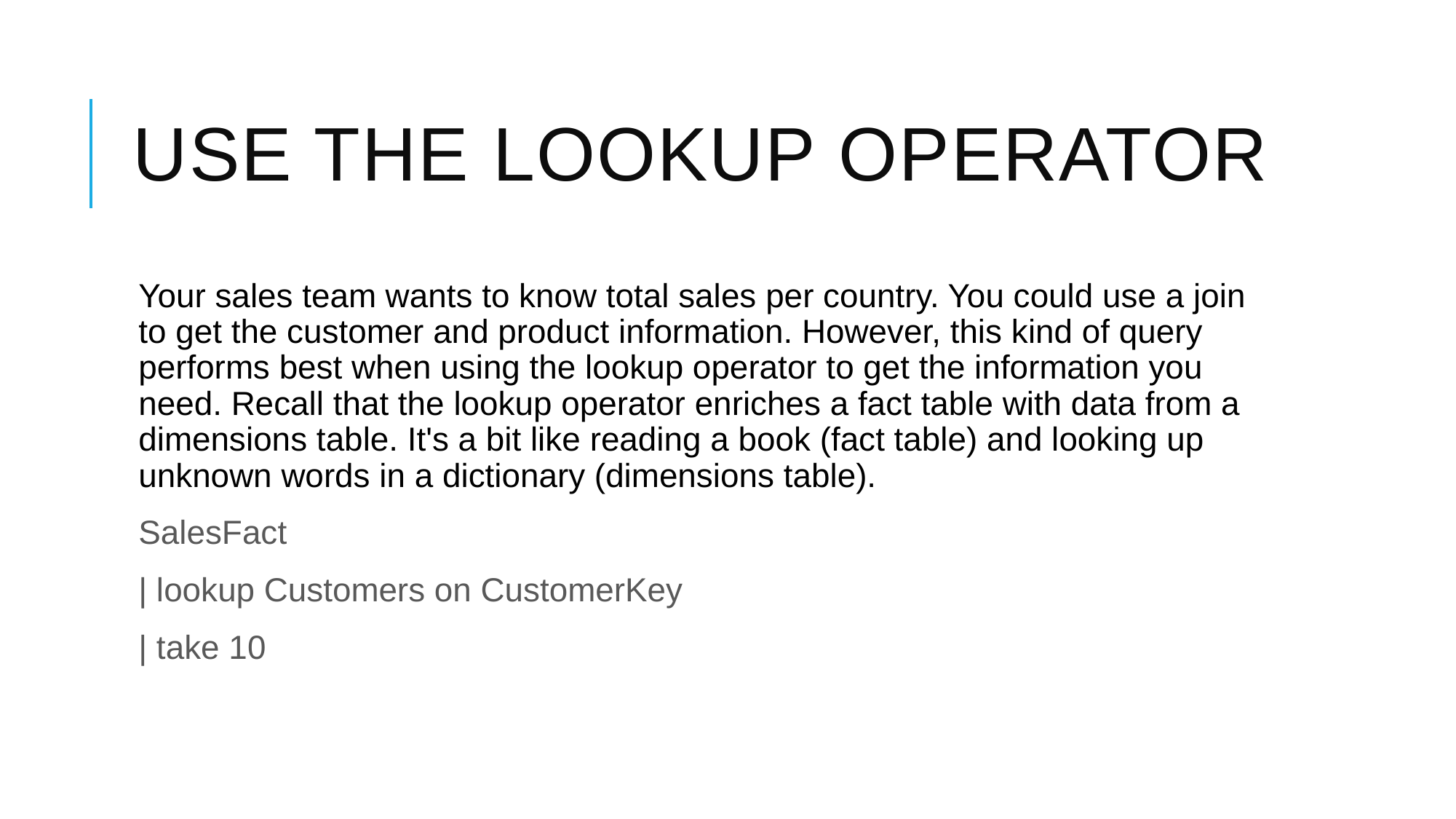

# Use the lookup operator
Your sales team wants to know total sales per country. You could use a join to get the customer and product information. However, this kind of query performs best when using the lookup operator to get the information you need. Recall that the lookup operator enriches a fact table with data from a dimensions table. It's a bit like reading a book (fact table) and looking up unknown words in a dictionary (dimensions table).
SalesFact
| lookup Customers on CustomerKey
| take 10